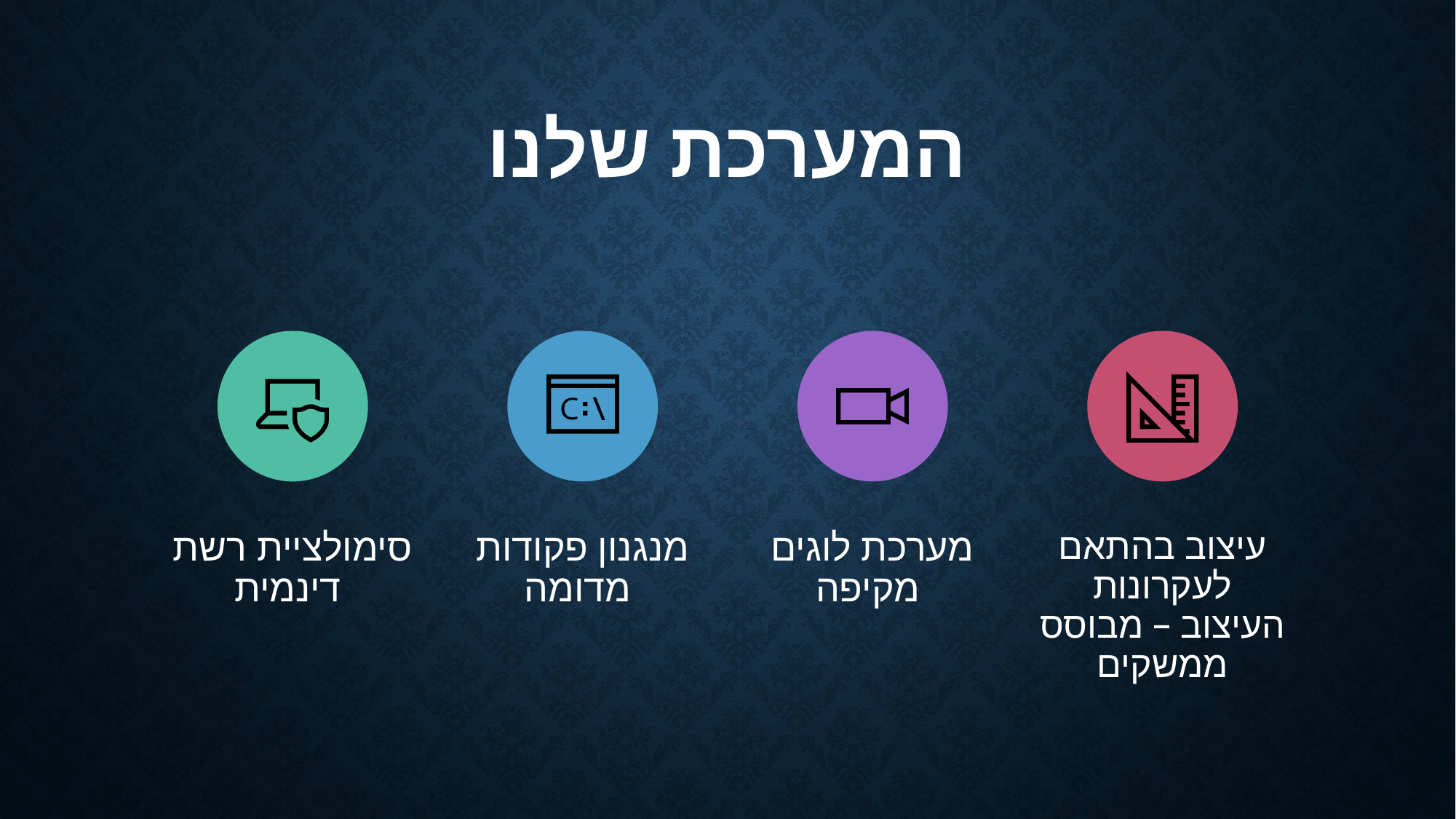

# המערכת שלנו
סימולציית רשת דינמית
מנגנון פקודות מדומה
מערכת לוגים מקיפה
עיצוב בהתאם לעקרונות העיצוב – מבוסס ממשקים